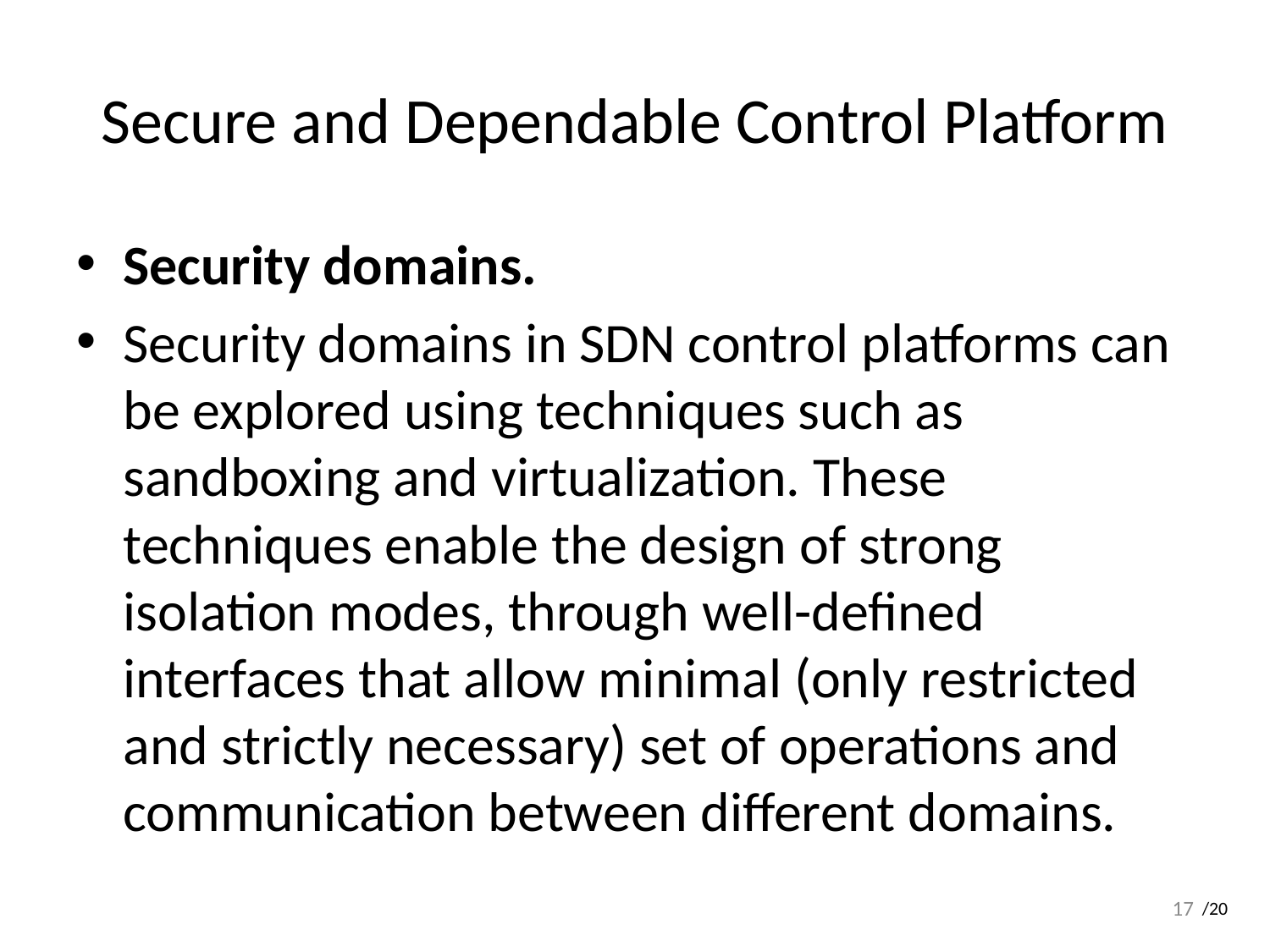

# Secure and Dependable Control Platform
Security domains.
Security domains in SDN control platforms can be explored using techniques such as sandboxing and virtualization. These techniques enable the design of strong isolation modes, through well-deﬁned interfaces that allow minimal (only restricted and strictly necessary) set of operations and communication between diﬀerent domains.
17
/20